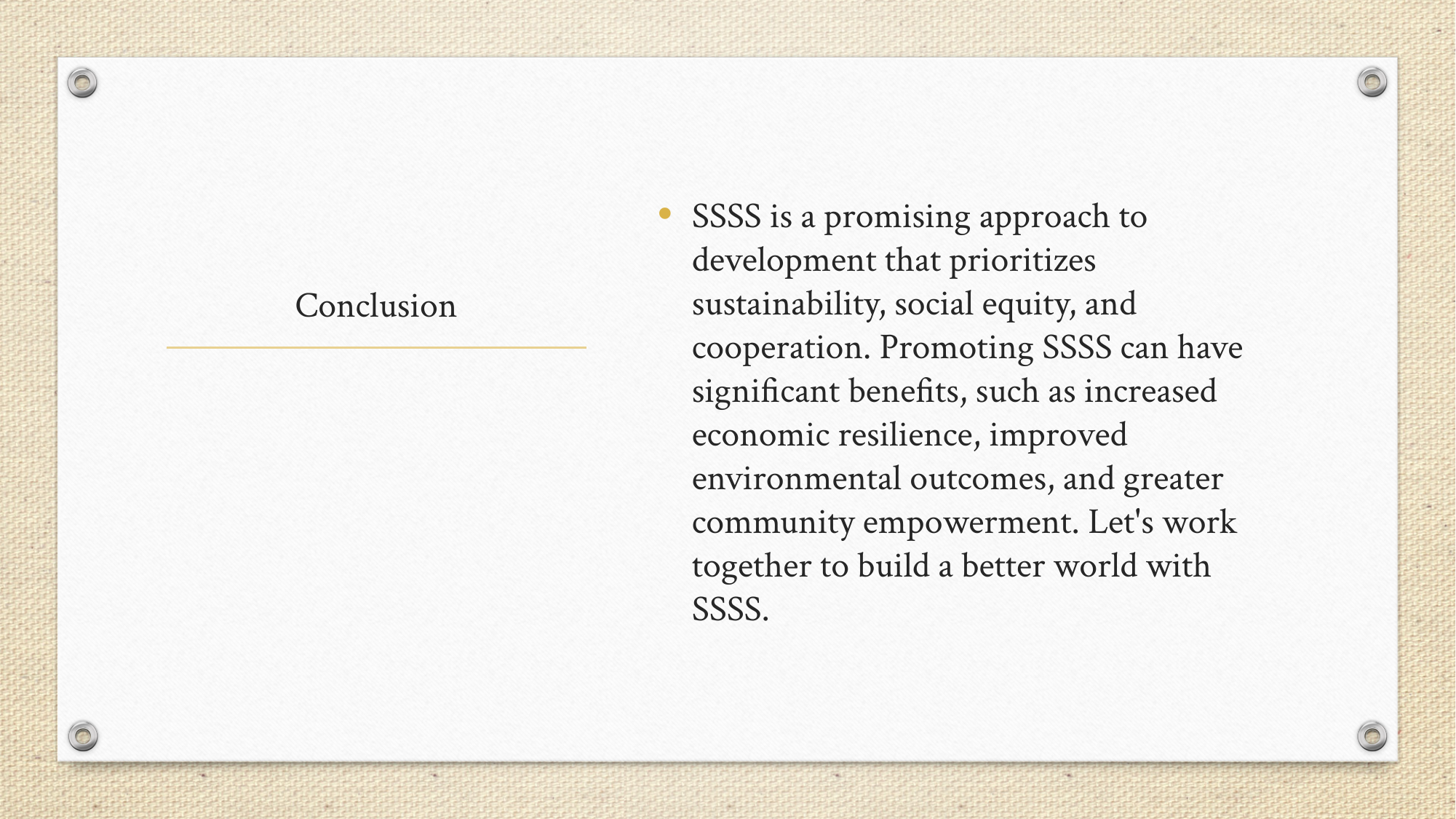

SSSS is a promising approach to development that prioritizes sustainability, social equity, and cooperation. Promoting SSSS can have significant benefits, such as increased economic resilience, improved environmental outcomes, and greater community empowerment. Let's work together to build a better world with SSSS.
# Conclusion